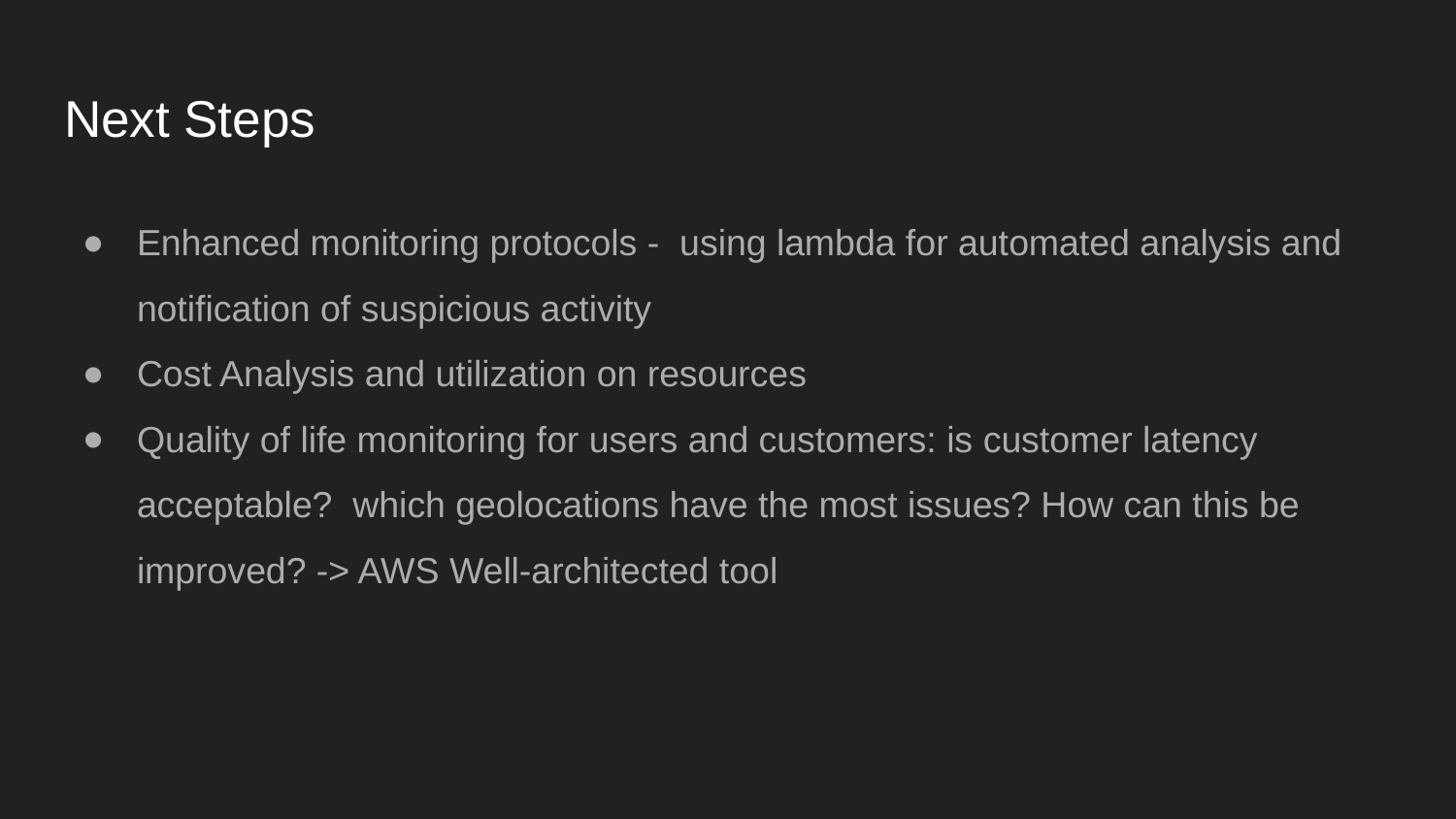

# Next Steps
Enhanced monitoring protocols -  using lambda for automated analysis and notification of suspicious activity
Cost Analysis and utilization on resources
Quality of life monitoring for users and customers: is customer latency acceptable?  which geolocations have the most issues? How can this be improved? -> AWS Well-architected tool